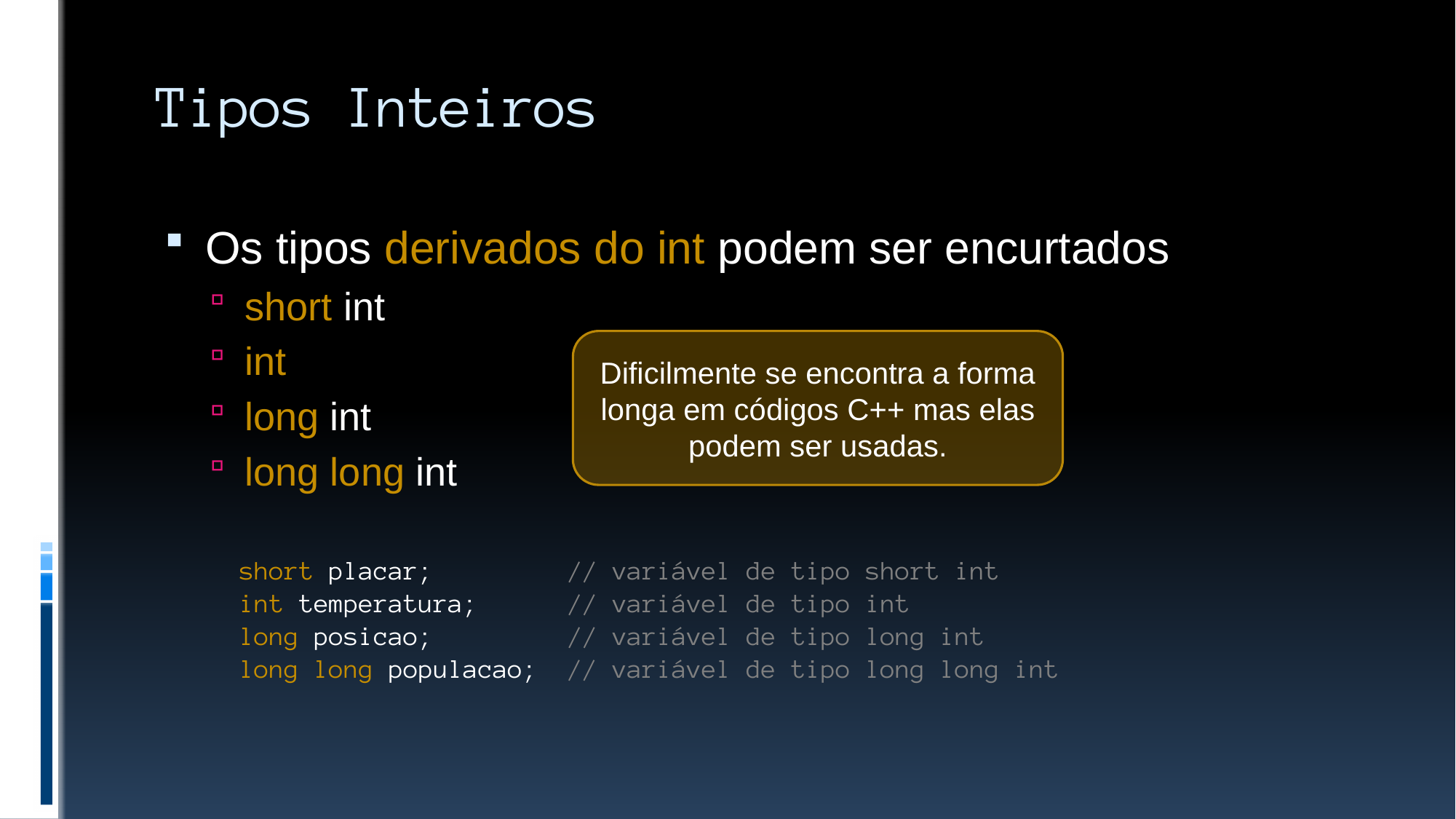

# Tipos Inteiros
Os tipos derivados do int podem ser encurtados
short int
int
long int
long long int
Dificilmente se encontra a forma longa em códigos C++ mas elas podem ser usadas.
short placar;         // variável de tipo short int
int temperatura;      // variável de tipo int
long posicao;         // variável de tipo long int
long long populacao;  // variável de tipo long long int